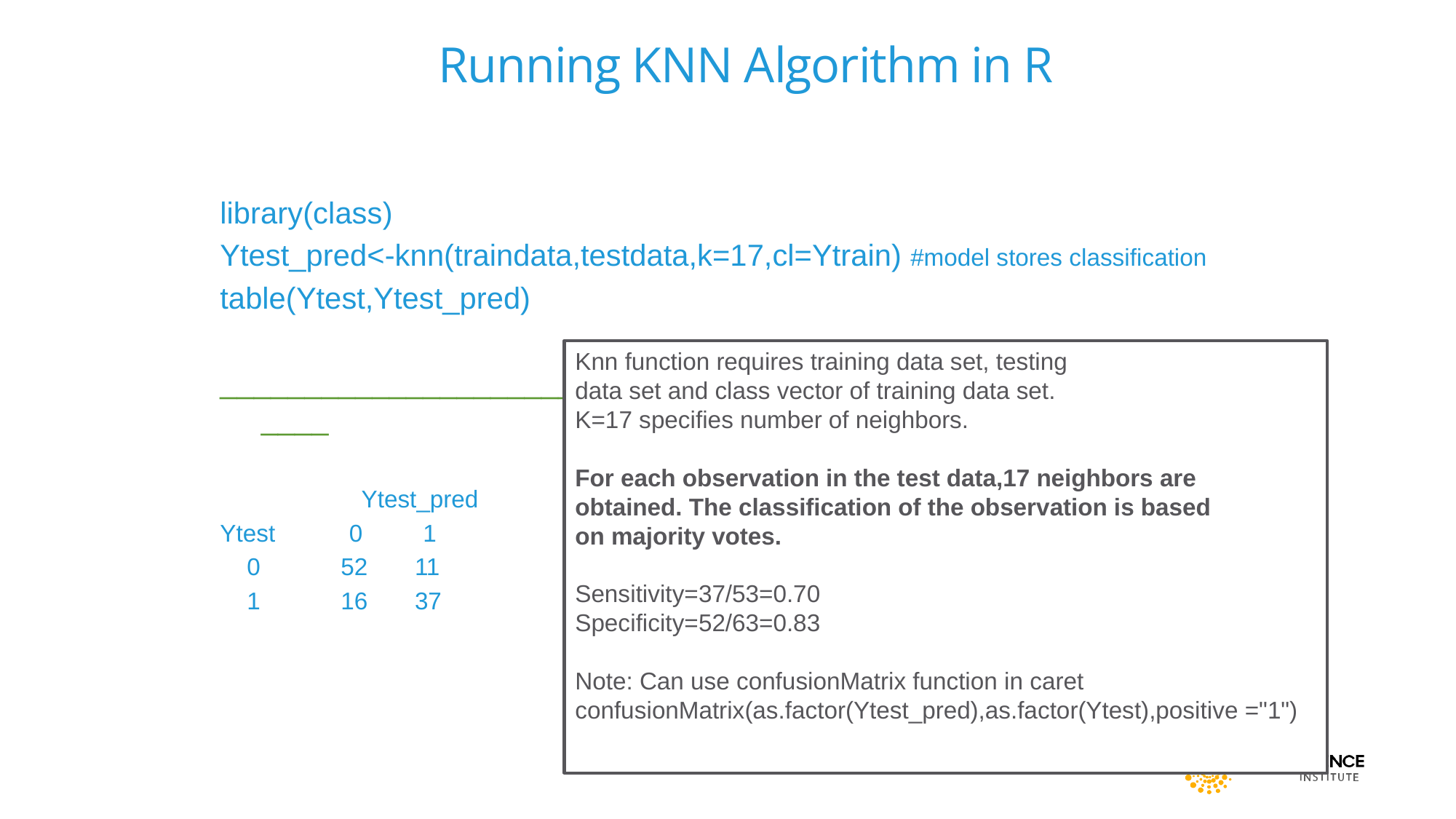

# Running KNN Algorithm in R

library(class)
Ytest_pred<-knn(traindata,testdata,k=17,cl=Ytrain) #model stores classification
table(Ytest,Ytest_pred)

________________________________________________________________

                     Ytest_pred
Ytest           0         1
    0            52       11
    1            16       37

Knn function requires training data set, testing
data set and class vector of training data set.
K=17 specifies number of neighbors.

For each observation in the test data,17 neighbors are
obtained. The classification of the observation is based
on majority votes.

Sensitivity=37/53=0.70
Specificity=52/63=0.83

Note: Can use confusionMatrix function in caret
confusionMatrix(as.factor(Ytest_pred),as.factor(Ytest),positive ="1")